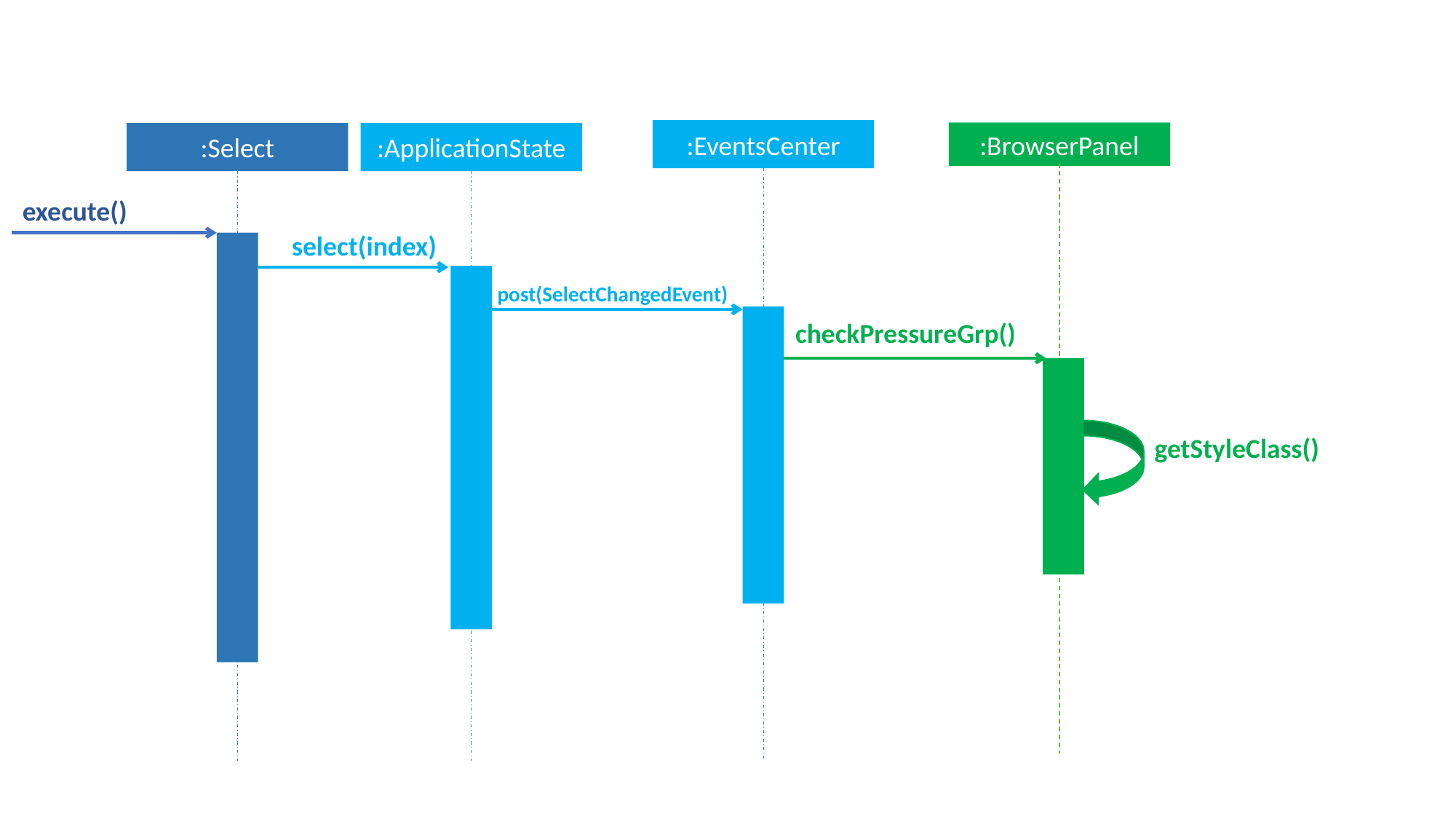

:EventsCenter
:BrowserPanel
:Select
:ApplicationState
execute()
select(index)

post(SelectChangedEvent)

checkPressureGrp()

getStyleClass()